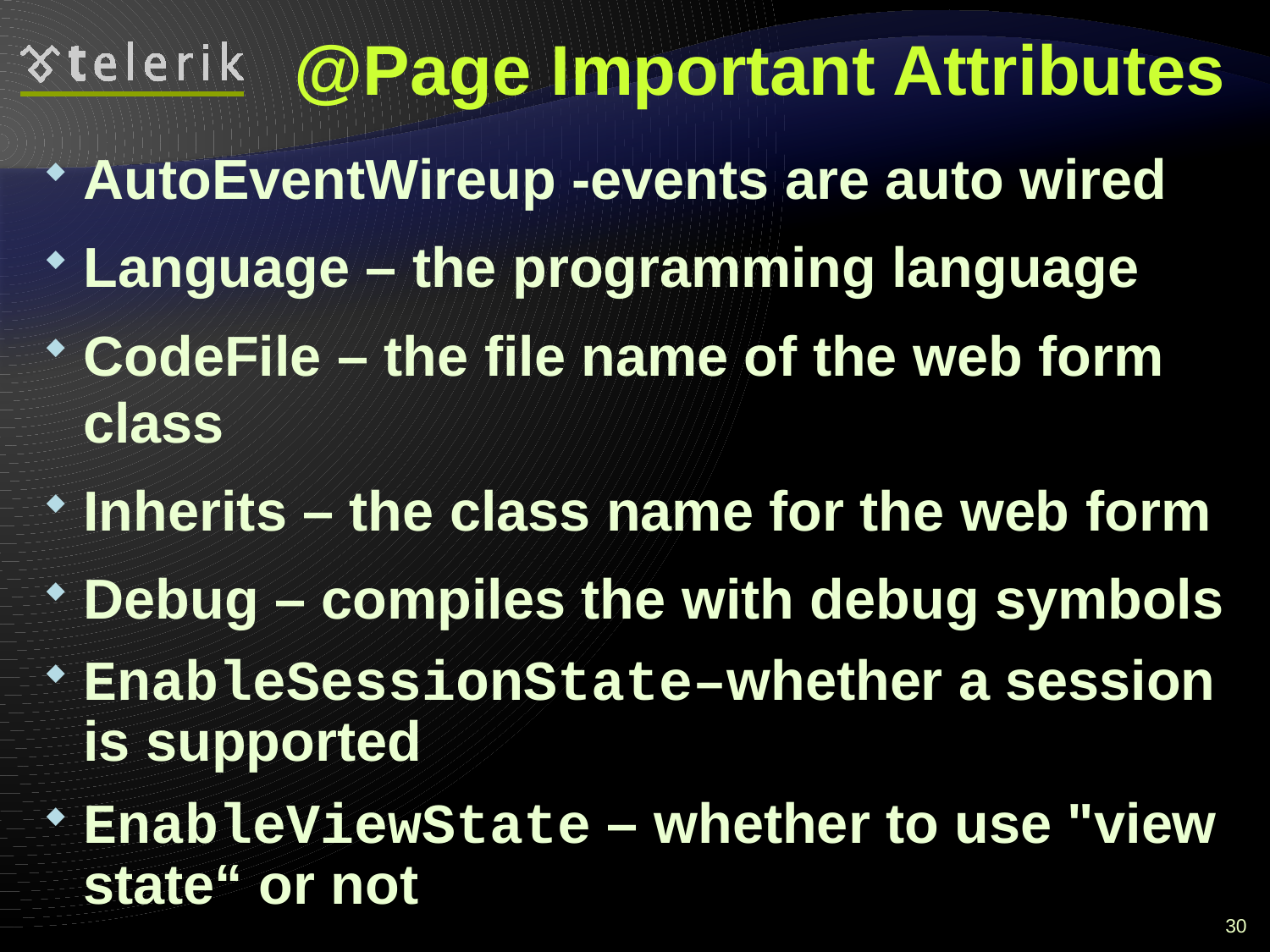

# @Page Important Attributes
AutoEventWireup -events are auto wired
Language – the programming language
CodeFile – the file name of the web form class
Inherits – the class name for the web form
Debug – compiles the with debug symbols
EnableSessionState–whether a session is supported
EnableViewState – whether to use "view state“ or not

30